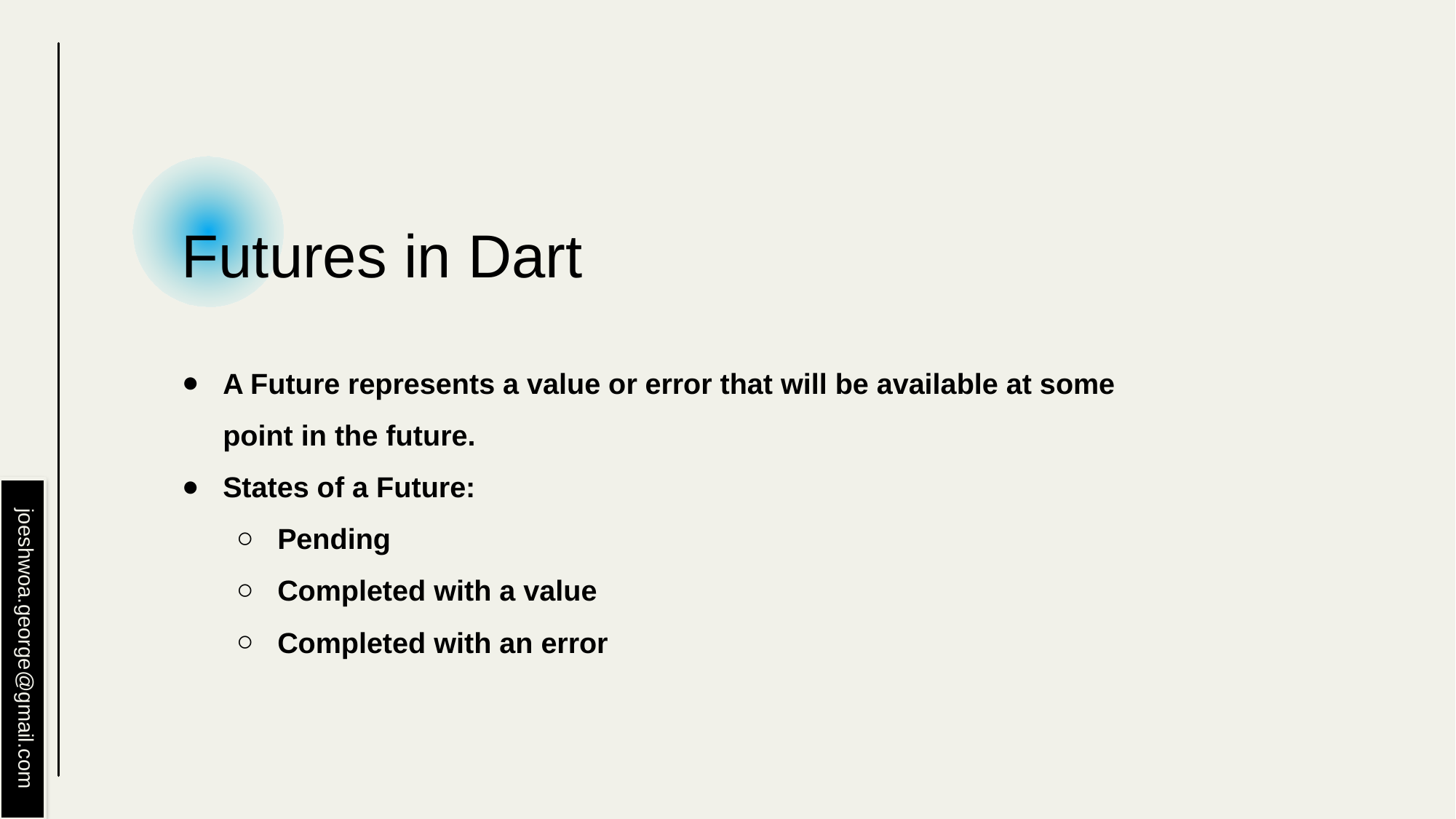

# Futures in Dart
A Future represents a value or error that will be available at some point in the future.
States of a Future:
Pending
Completed with a value
Completed with an error
joeshwoa.george@gmail.com